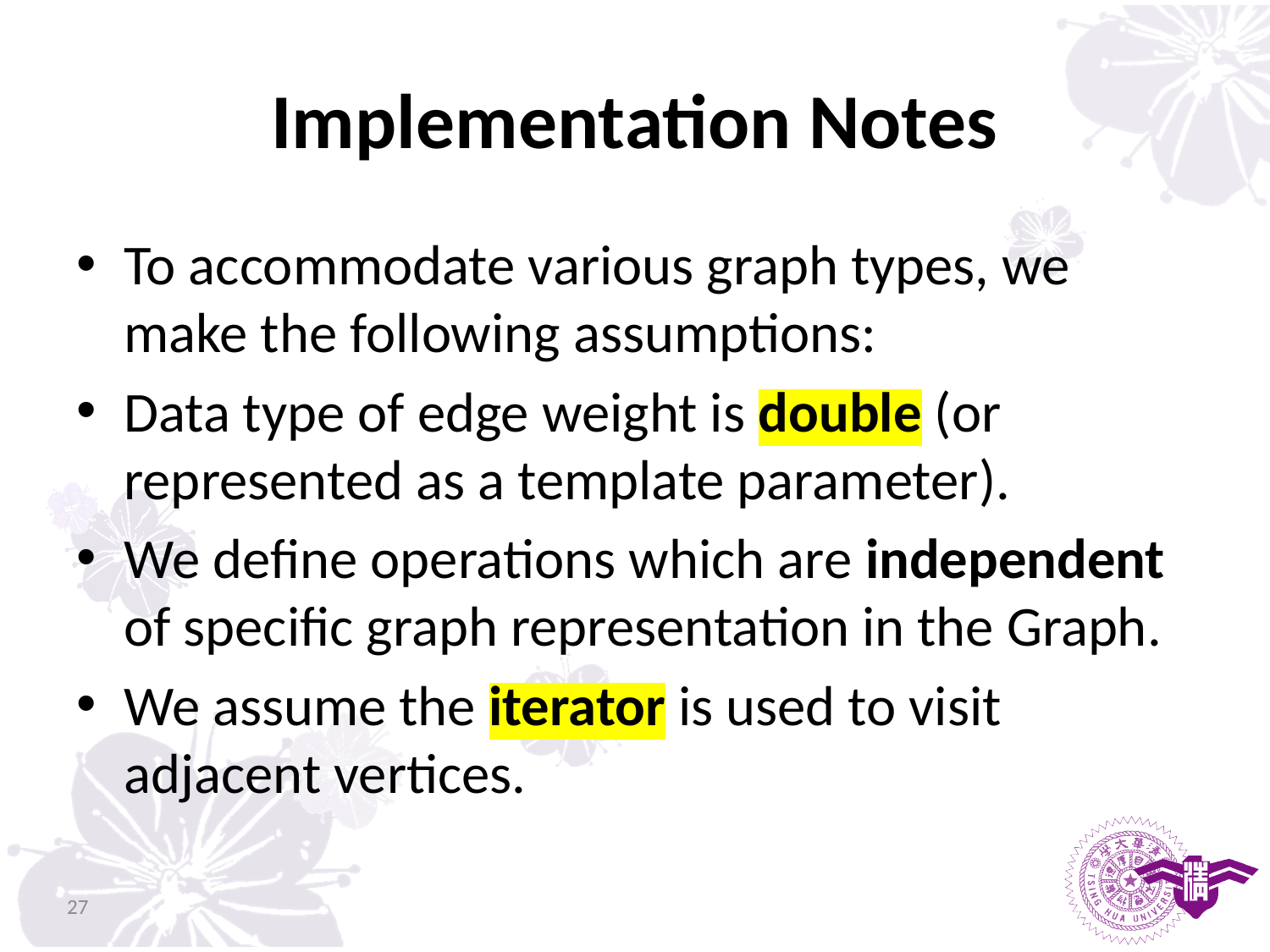

# Implementation Notes
To accommodate various graph types, we make the following assumptions:
Data type of edge weight is double (or represented as a template parameter).
We define operations which are independent of specific graph representation in the Graph.
We assume the iterator is used to visit adjacent vertices.
27